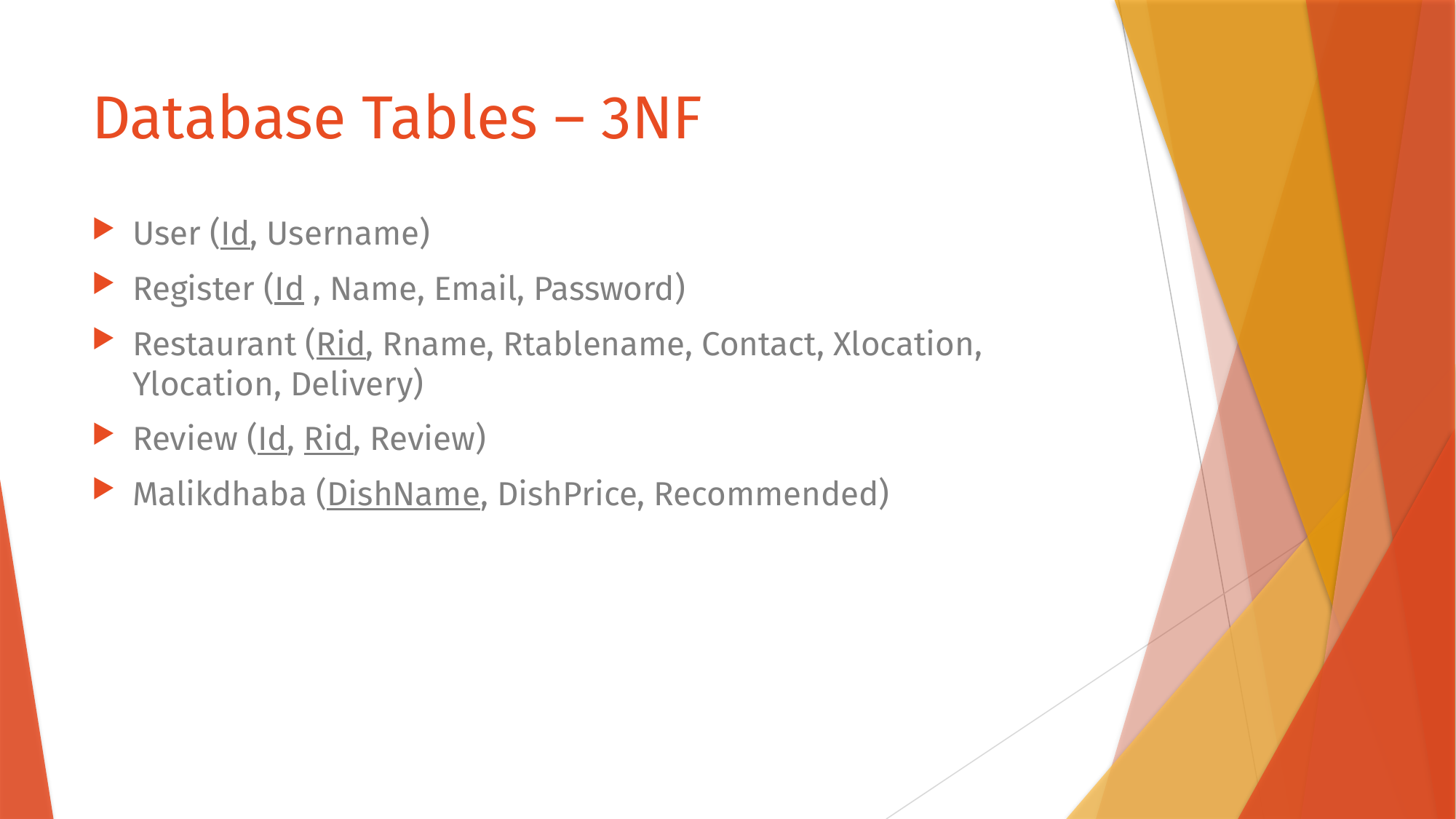

# Database Tables – 3NF
User (Id, Username)
Register (Id , Name, Email, Password)
Restaurant (Rid, Rname, Rtablename, Contact, Xlocation, Ylocation, Delivery)
Review (Id, Rid, Review)
Malikdhaba (DishName, DishPrice, Recommended)